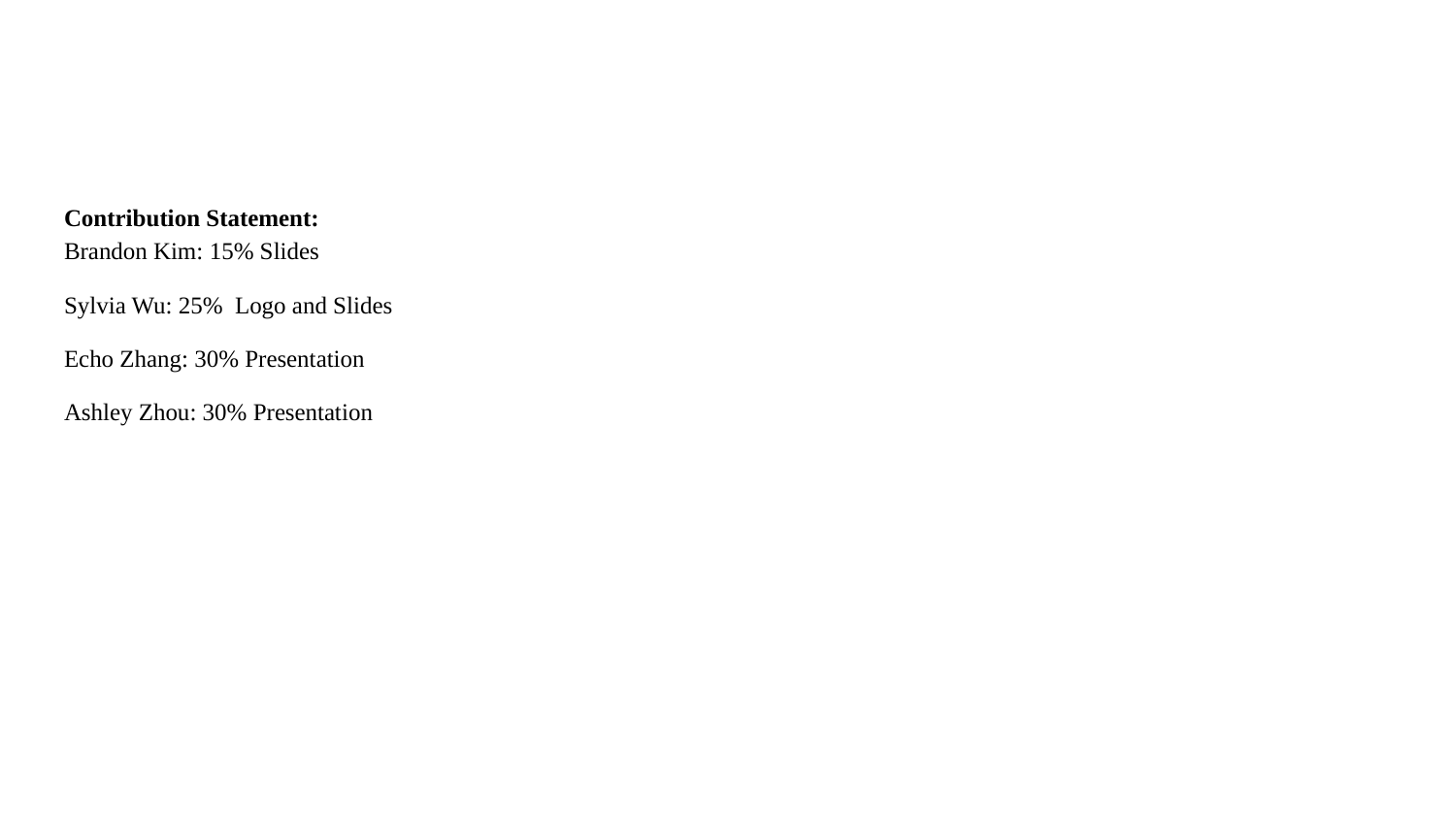

#
Contribution Statement:
Brandon Kim: 15% Slides
Sylvia Wu: 25%  Logo and Slides
Echo Zhang: 30% Presentation
Ashley Zhou: 30% Presentation